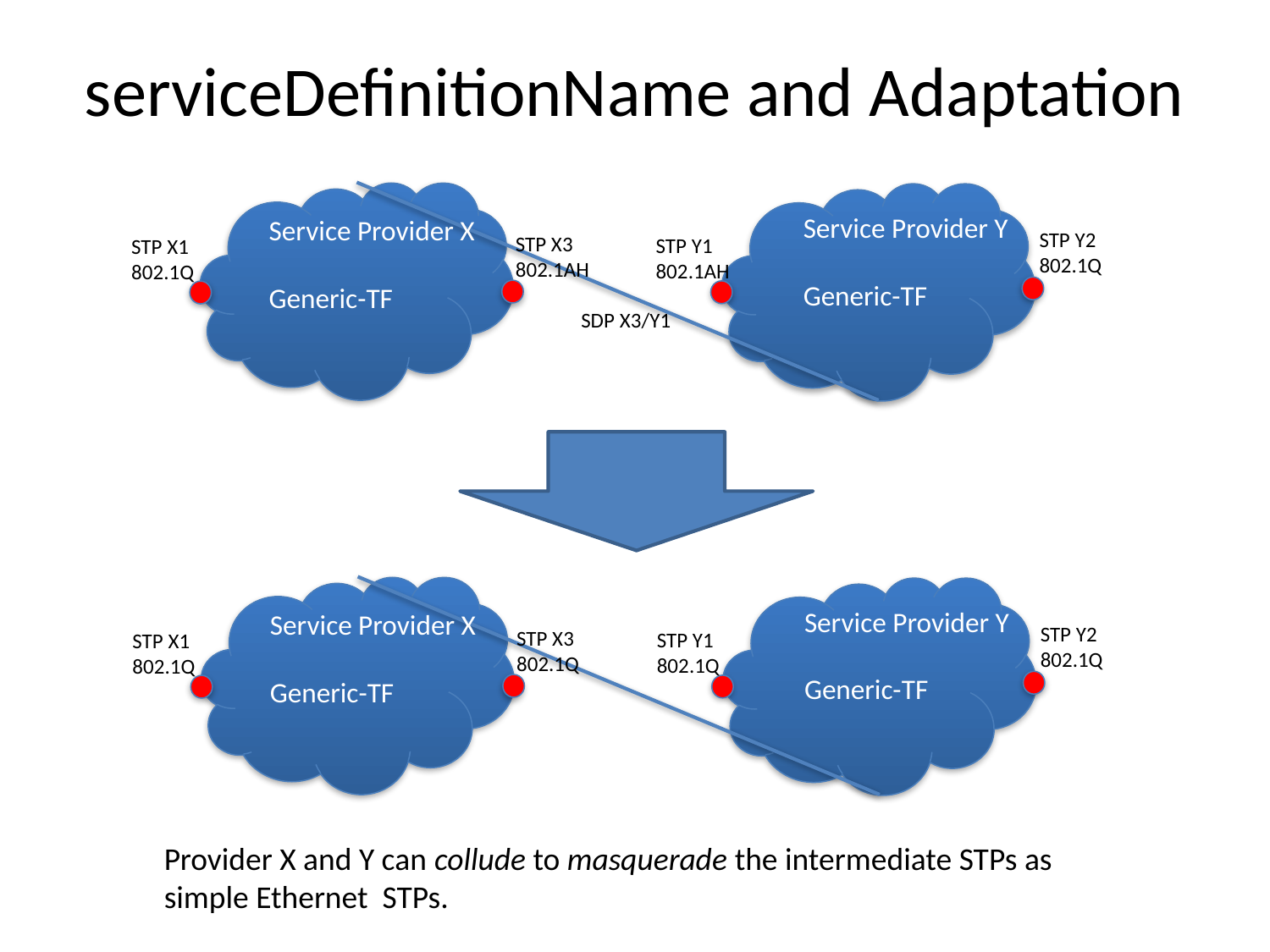

# serviceDefinitionName and Adaptation

Service Provider Y

Generic-TF
Service Provider X

Generic-TF
STP Y2
802.1Q
STP X3
802.1AH
STP Y1
802.1AH
STP X1
802.1Q

SDP X3/Y1

Service Provider Y

Generic-TF
Service Provider X

Generic-TF
STP Y2
802.1Q
STP X3
802.1Q
STP Y1
802.1Q
STP X1
802.1Q

Provider X and Y can collude to masquerade the intermediate STPs as simple Ethernet  STPs.